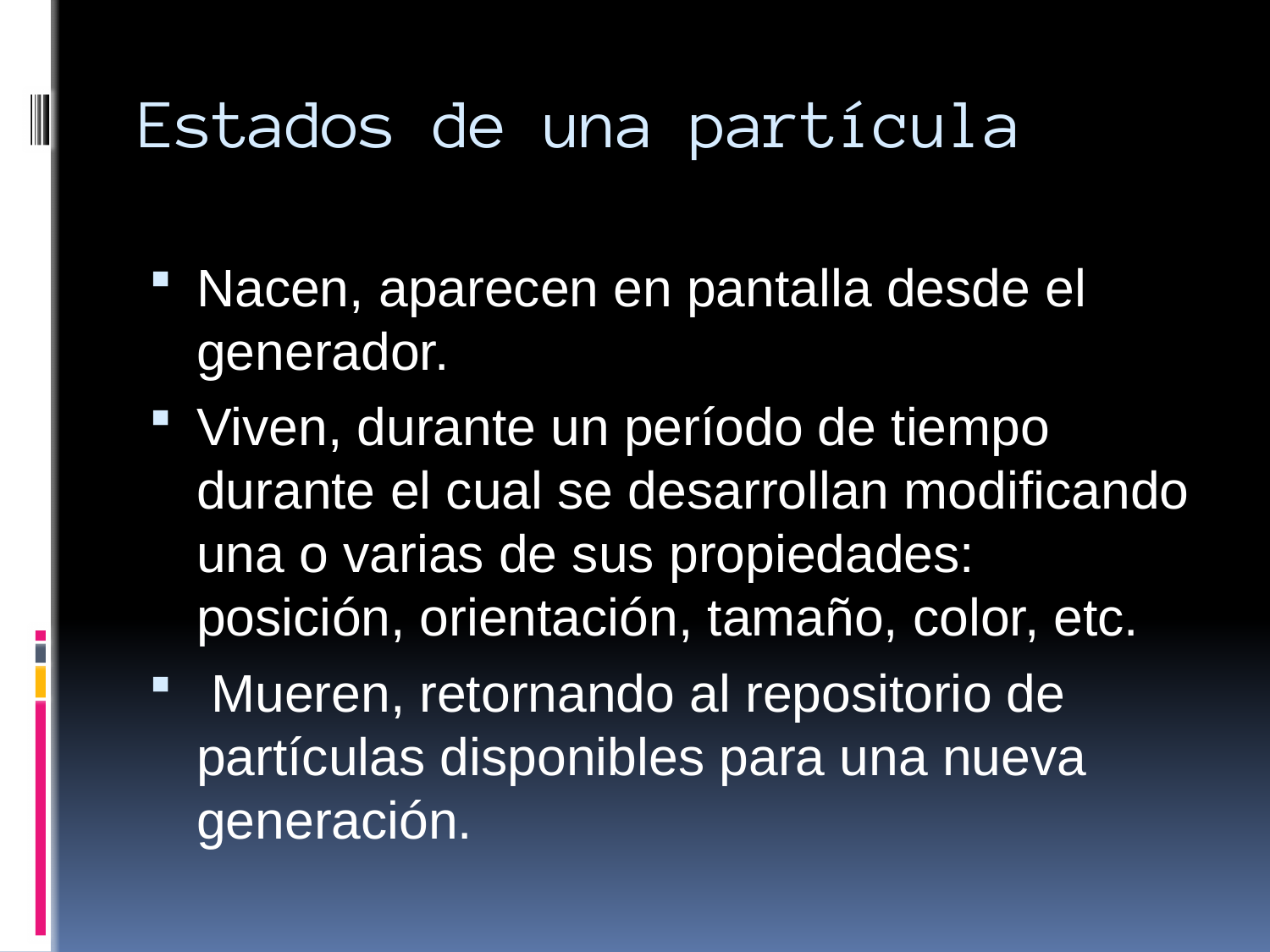

# Estados de una partícula
Nacen, aparecen en pantalla desde el generador.
Viven, durante un período de tiempo durante el cual se desarrollan modificando una o varias de sus propiedades: posición, orientación, tamaño, color, etc.
 Mueren, retornando al repositorio de partículas disponibles para una nueva generación.